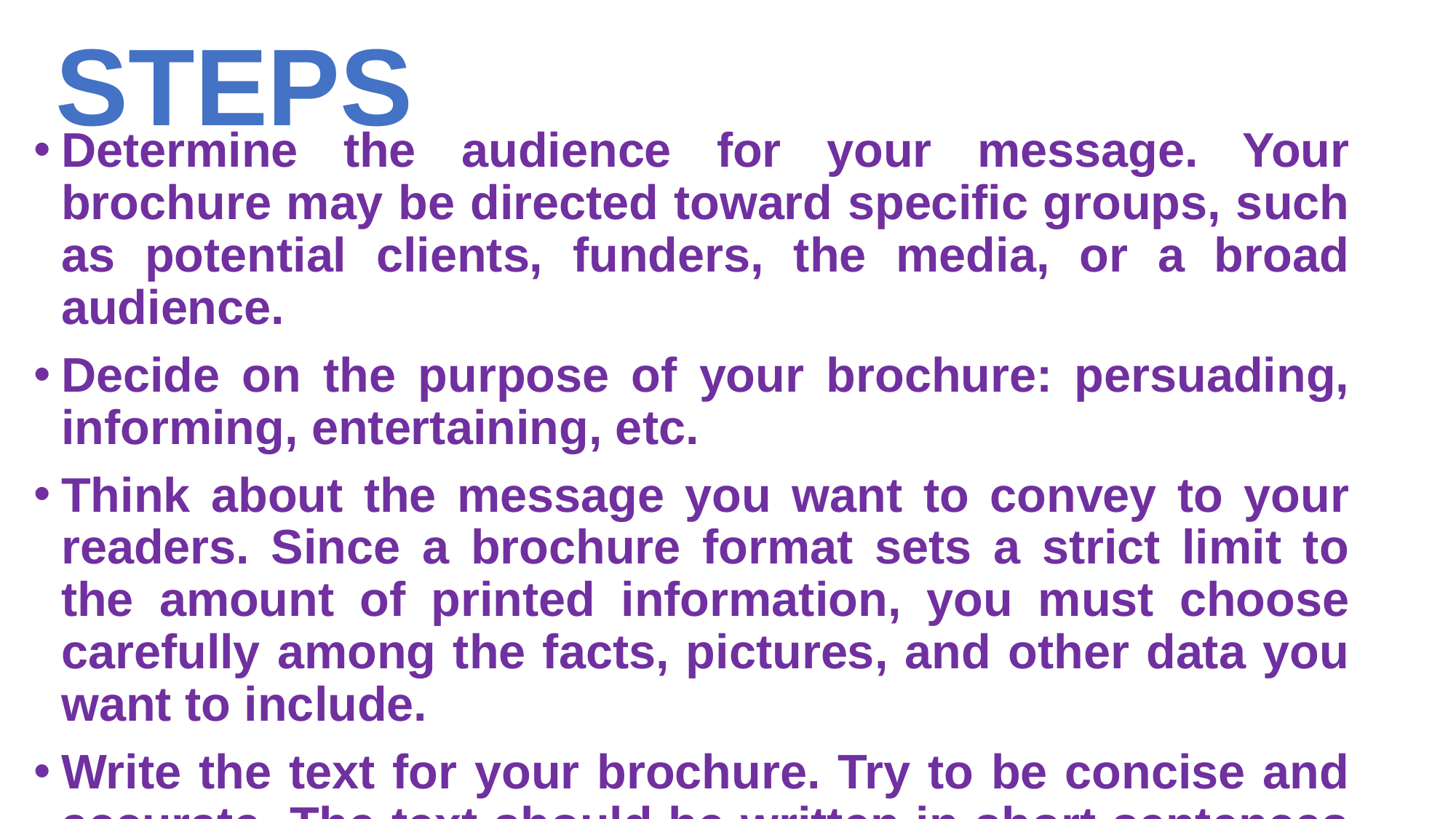

# STEPS
Determine the audience for your message. Your brochure may be directed toward specific groups, such as potential clients, funders, the media, or a broad audience.
Decide on the purpose of your brochure: persuading, informing, entertaining, etc.
Think about the message you want to convey to your readers. Since a brochure format sets a strict limit to the amount of printed information, you must choose carefully among the facts, pictures, and other data you want to include.
Write the text for your brochure. Try to be concise and accurate. The text should be written in short sentences with positive language and active voice.